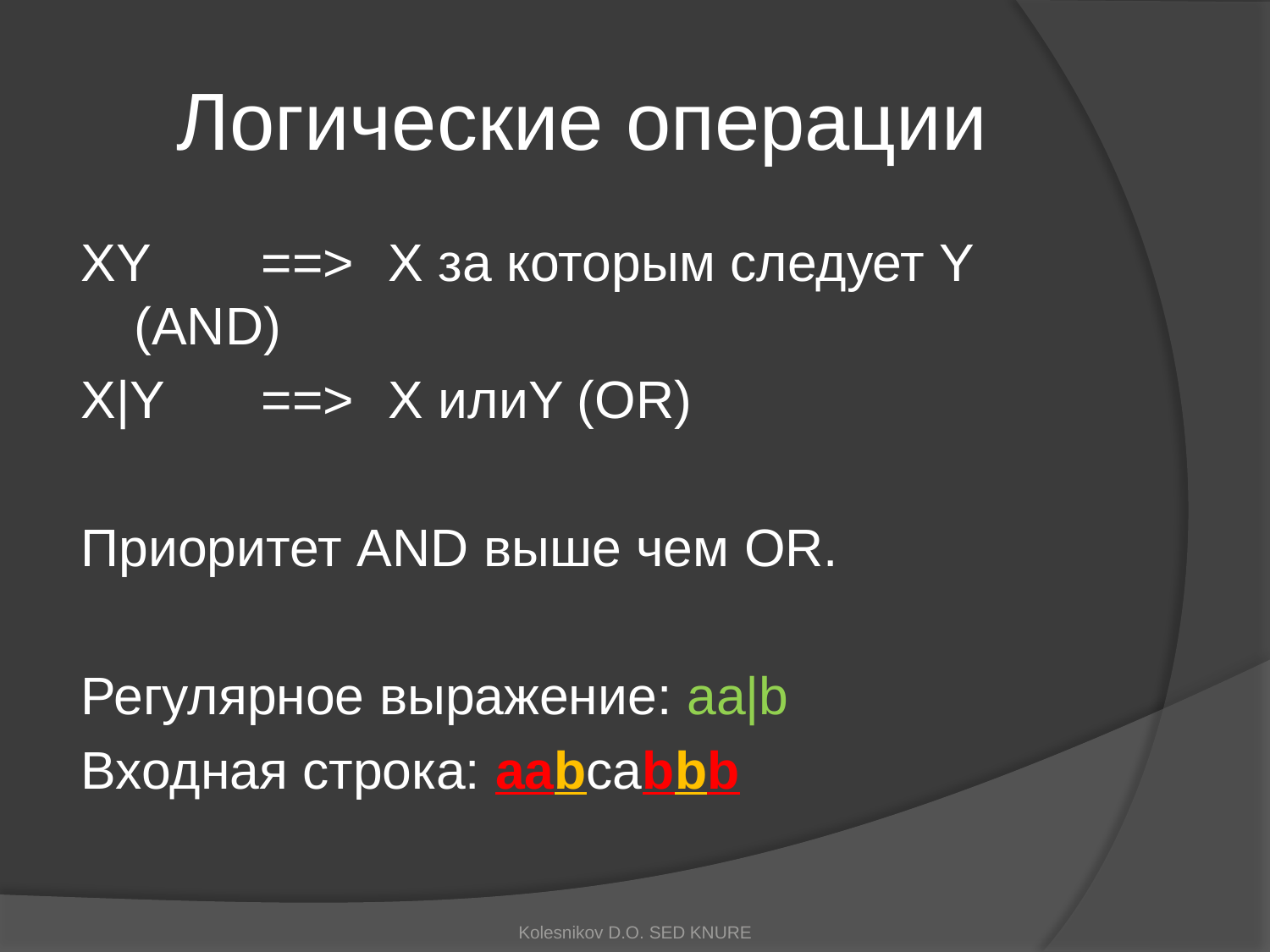

# Логические операции
XY	==>	X за которым следует Y (AND)
X|Y	==>	X илиY (OR)

Приоритет AND выше чем OR.

Регулярное выражение: aa|b
Входная строка: aabcabbb

Kolesnikov D.O. SED KNURE